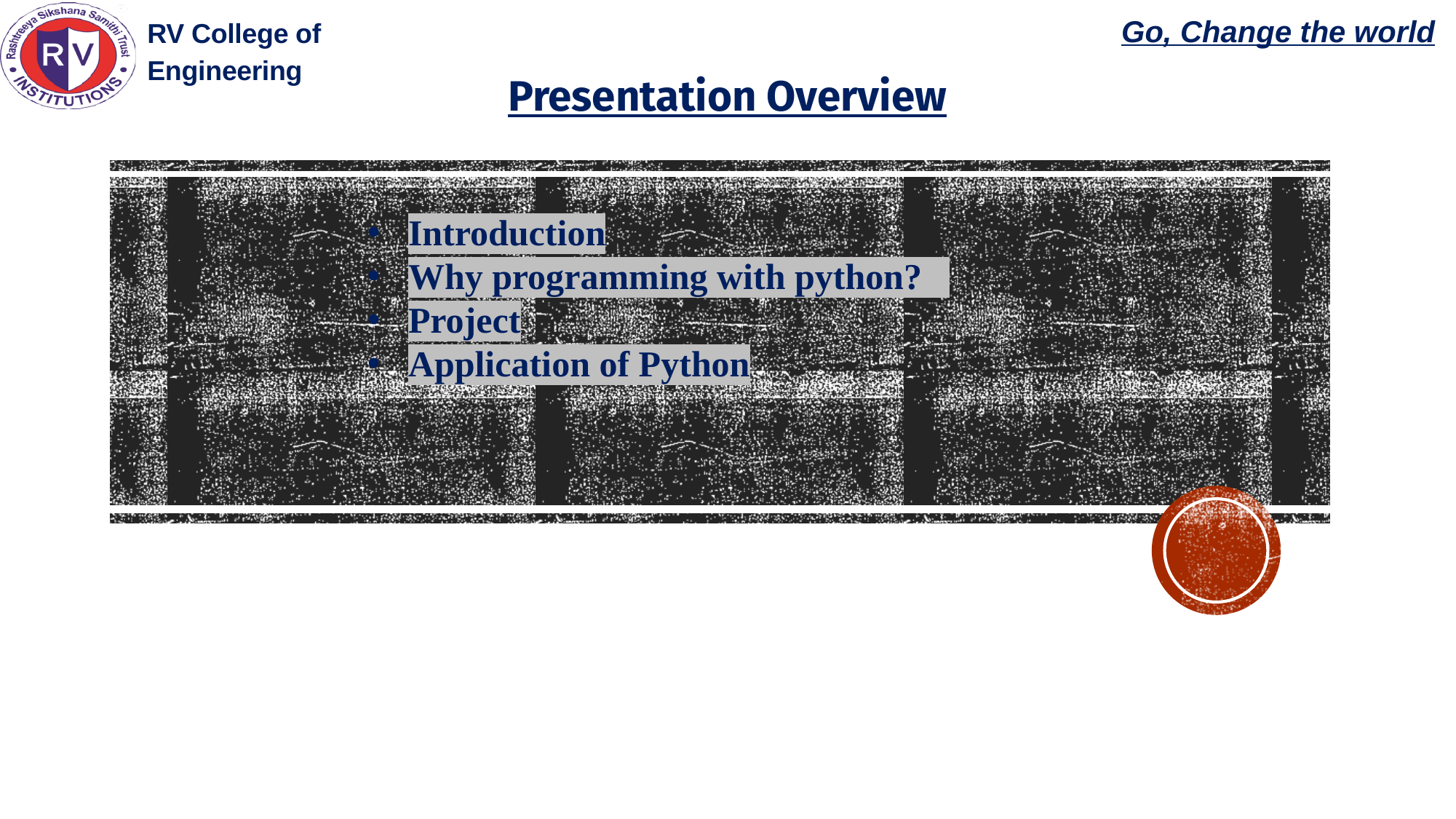

RV College of
Engineering
Go, Change the world
Presentation Overview

Introduction
Why programming with python?
Project
Application of Python